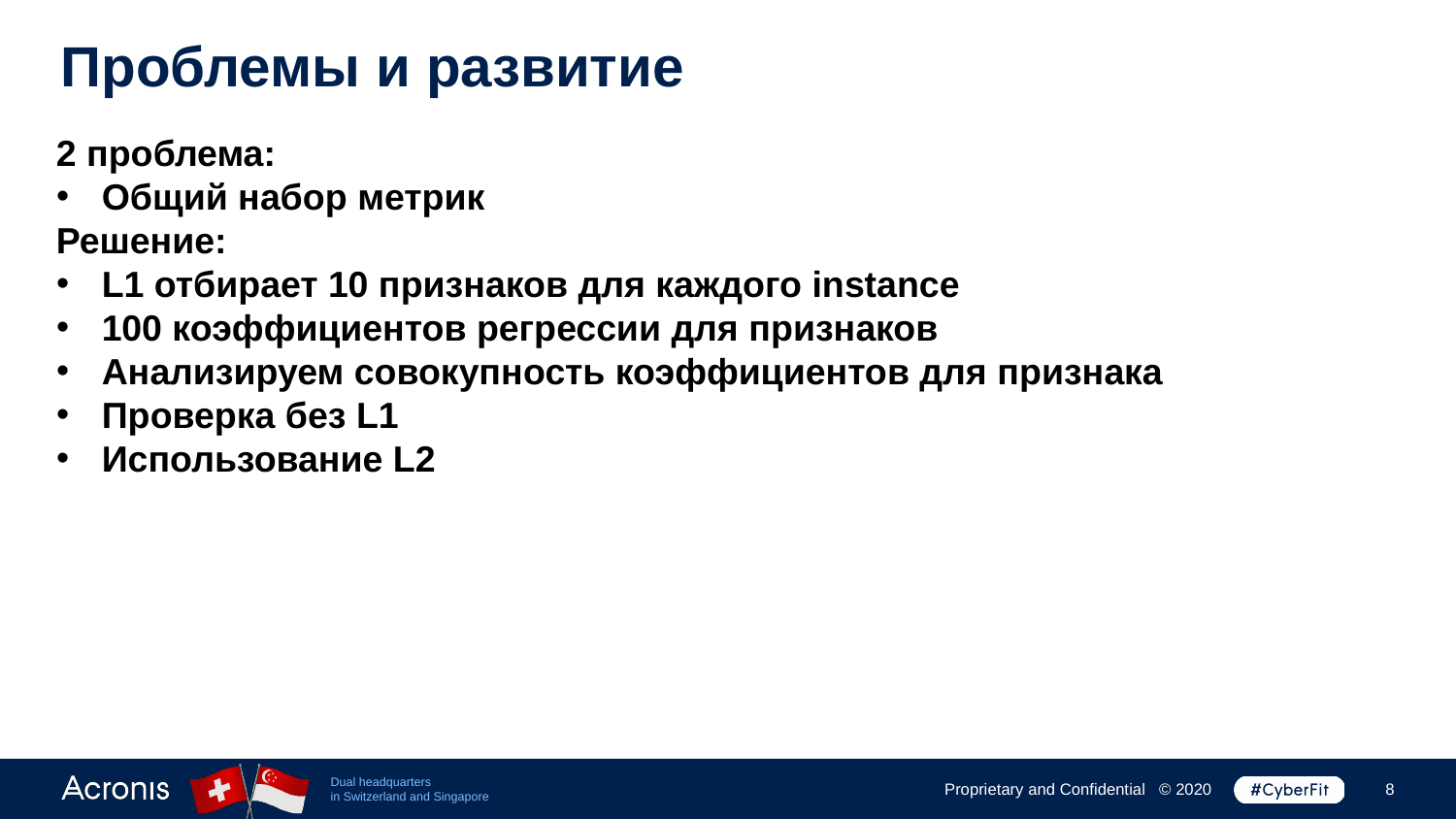

Проблемы и развитие
2 проблема:
Общий набор метрик
Решение:
L1 отбирает 10 признаков для каждого instance
100 коэффициентов регрессии для признаков
Анализируем совокупность коэффициентов для признака
Проверка без L1
Использование L2